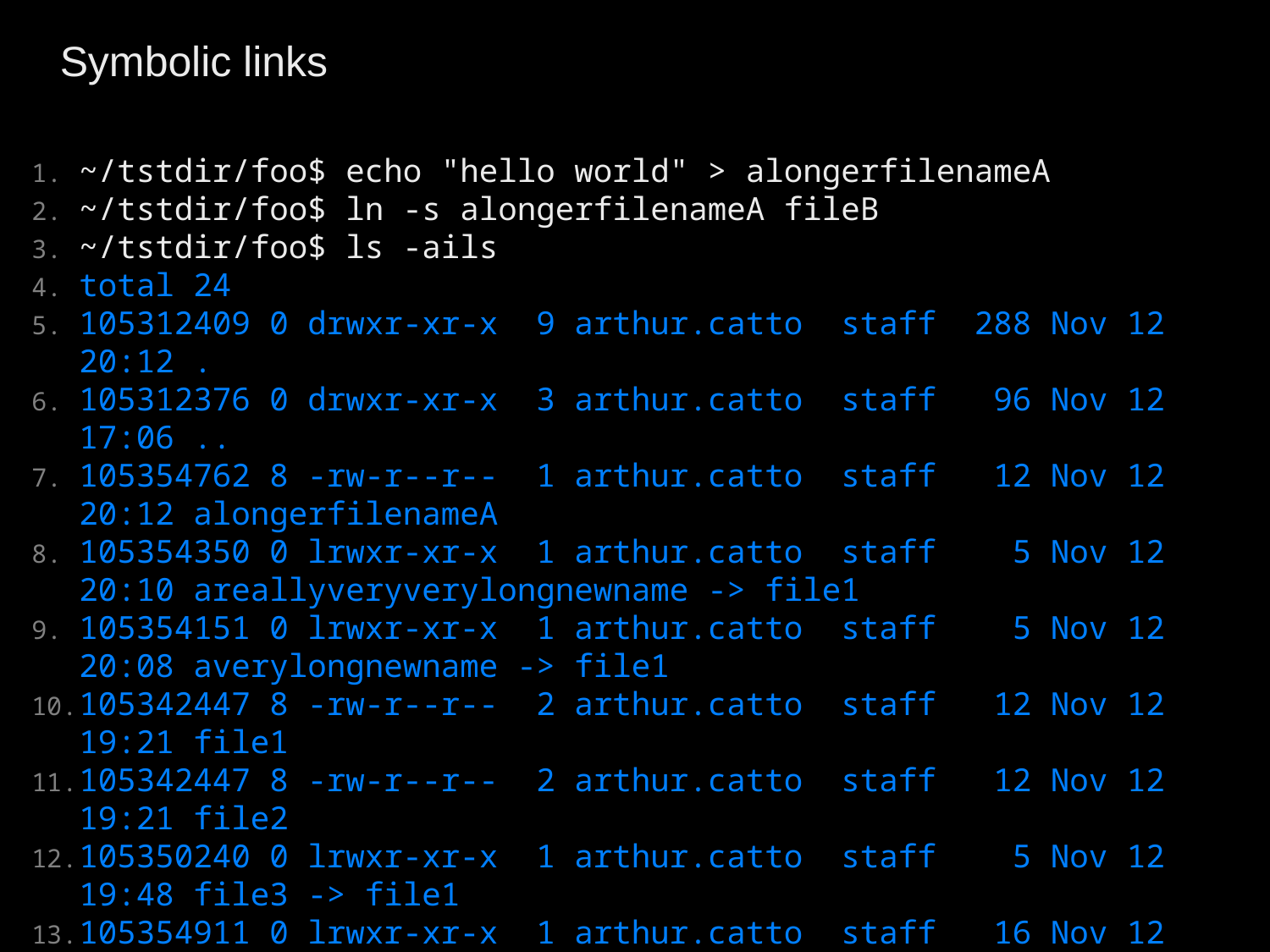

# Symbolic links
~/tstdir/foo$ echo "hello world" > alongerfilenameA
~/tstdir/foo$ ln -s alongerfilenameA fileB
~/tstdir/foo$ ls -ails
total 24
105312409 0 drwxr-xr-x  9 arthur.catto  staff  288 Nov 12 20:12 .
105312376 0 drwxr-xr-x  3 arthur.catto  staff   96 Nov 12 17:06 ..
105354762 8 -rw-r--r--  1 arthur.catto  staff   12 Nov 12 20:12 alongerfilenameA
105354350 0 lrwxr-xr-x  1 arthur.catto  staff    5 Nov 12 20:10 areallyveryverylongnewname -> file1
105354151 0 lrwxr-xr-x  1 arthur.catto  staff    5 Nov 12 20:08 averylongnewname -> file1
105342447 8 -rw-r--r--  2 arthur.catto  staff   12 Nov 12 19:21 file1
105342447 8 -rw-r--r--  2 arthur.catto  staff   12 Nov 12 19:21 file2
105350240 0 lrwxr-xr-x  1 arthur.catto  staff    5 Nov 12 19:48 file3 -> file1
105354911 0 lrwxr-xr-x  1 arthur.catto  staff   16 Nov 12 20:12 fileB -> alongerfilenameA
~/tstdir/foo$